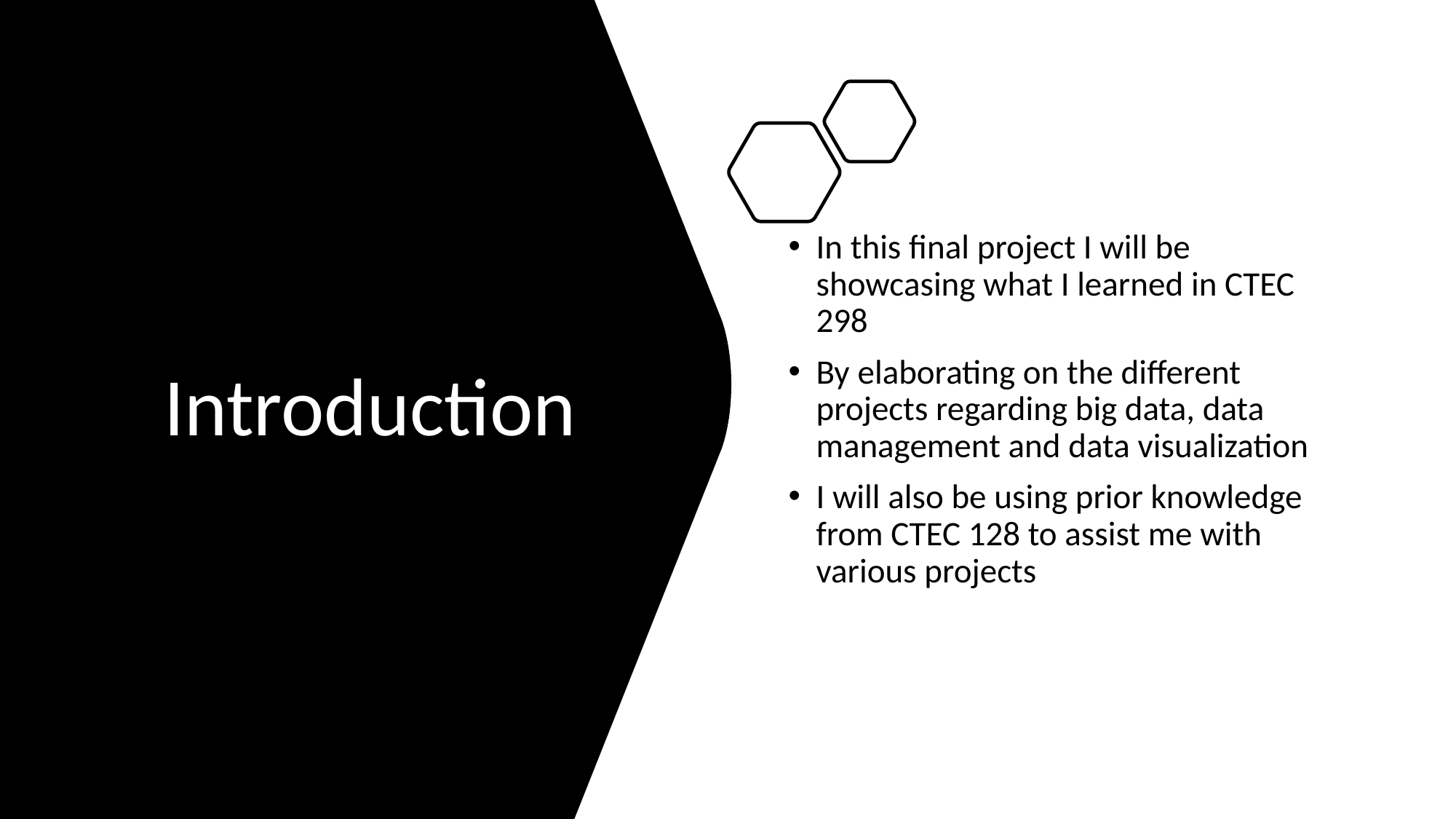

# Introduction
In this final project I will be showcasing what I learned in CTEC 298
By elaborating on the different projects regarding big data, data management and data visualization
I will also be using prior knowledge from CTEC 128 to assist me with various projects